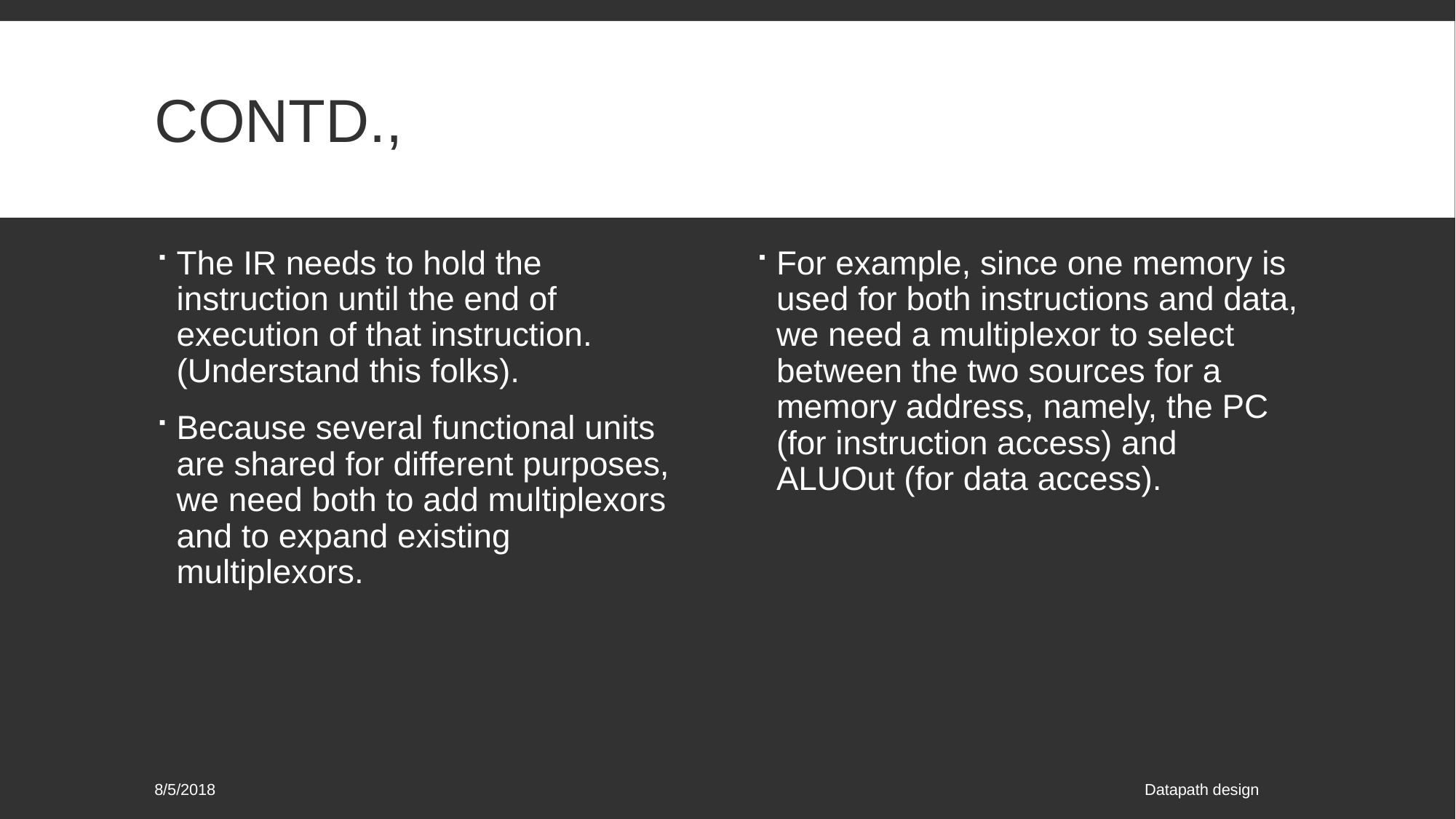

# Contd.,
The IR needs to hold the instruction until the end of execution of that instruction. (Understand this folks).
Because several functional units are shared for different purposes, we need both to add multiplexors and to expand existing multiplexors.

For example, since one memory is used for both instructions and data, we need a multiplexor to select between the two sources for a memory address, namely, the PC (for instruction access) and ALUOut (for data access).
8/5/2018
Datapath design